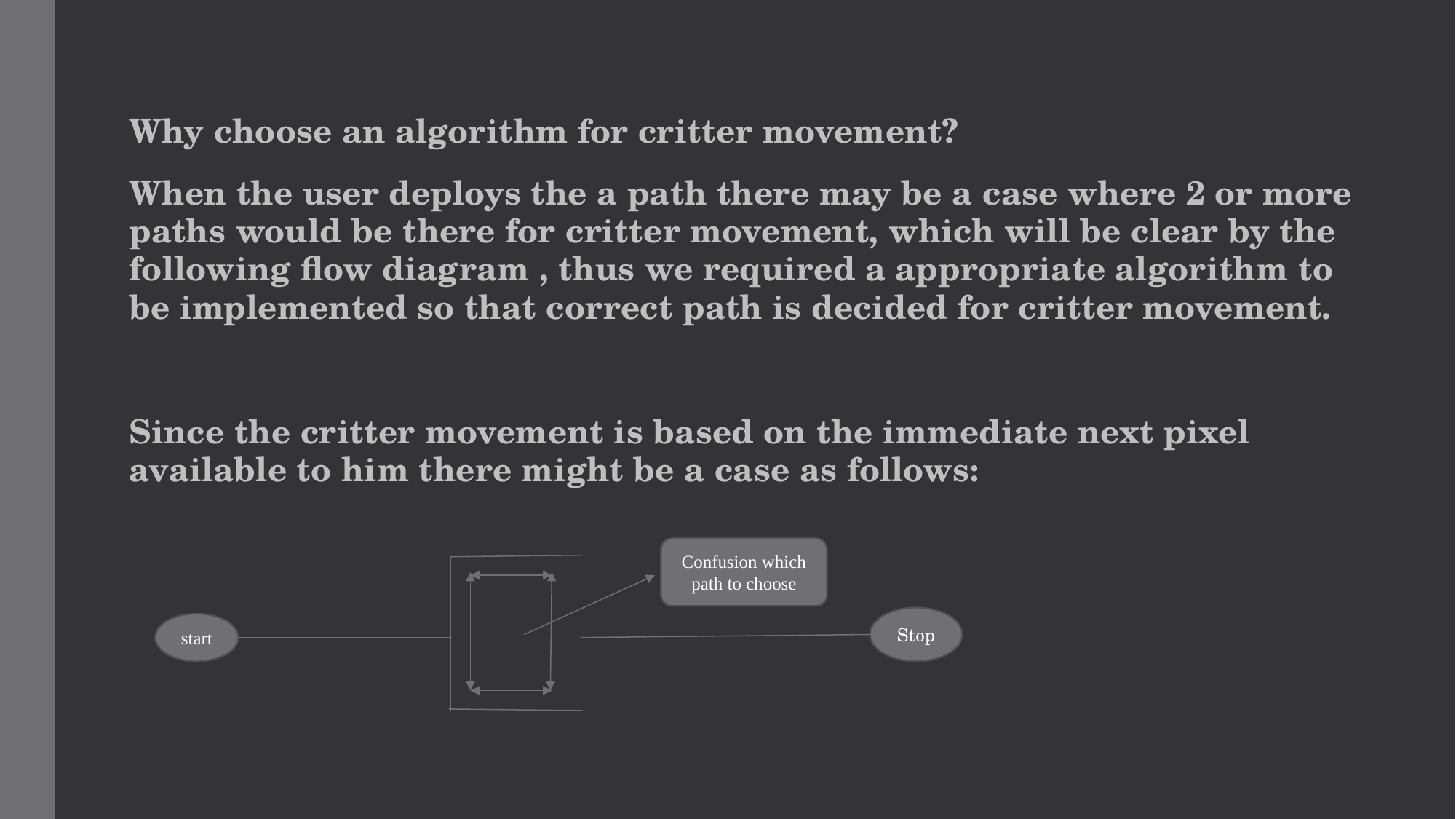

Why choose an algorithm for critter movement?
When the user deploys the a path there may be a case where 2 or more paths would be there for critter movement, which will be clear by the following flow diagram , thus we required a appropriate algorithm to be implemented so that correct path is decided for critter movement.

Since the critter movement is based on the immediate next pixel available to him there might be a case as follows:

Confusion which path to choose

Stop

start